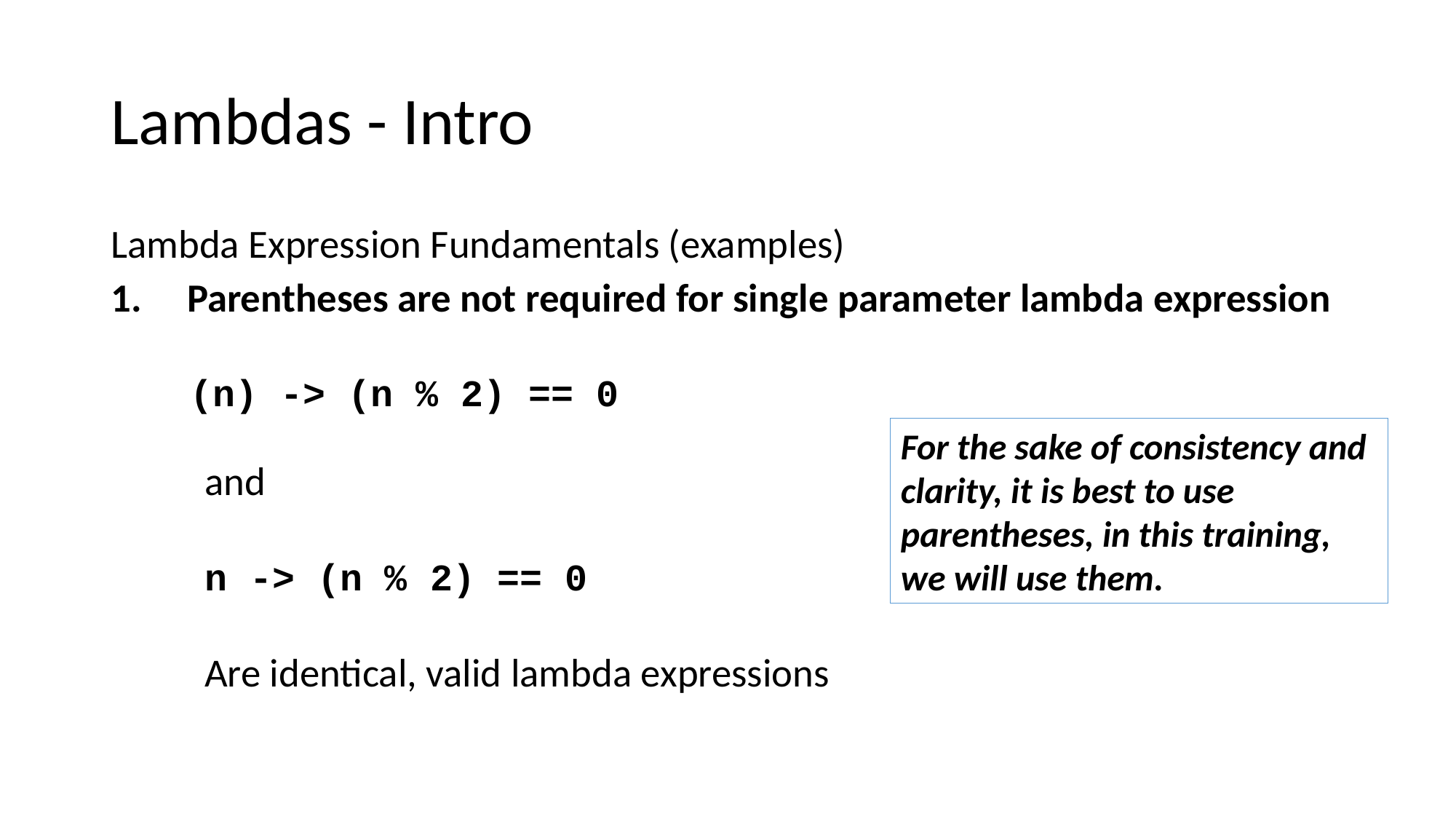

# Lambdas - Intro
Lambda Expression Fundamentals (examples)
Parentheses are not required for single parameter lambda expression
	(n) -> (n % 2) == 0
and

n -> (n % 2) == 0

Are identical, valid lambda expressions

For the sake of consistency and clarity, it is best to use parentheses, in this training, we will use them.